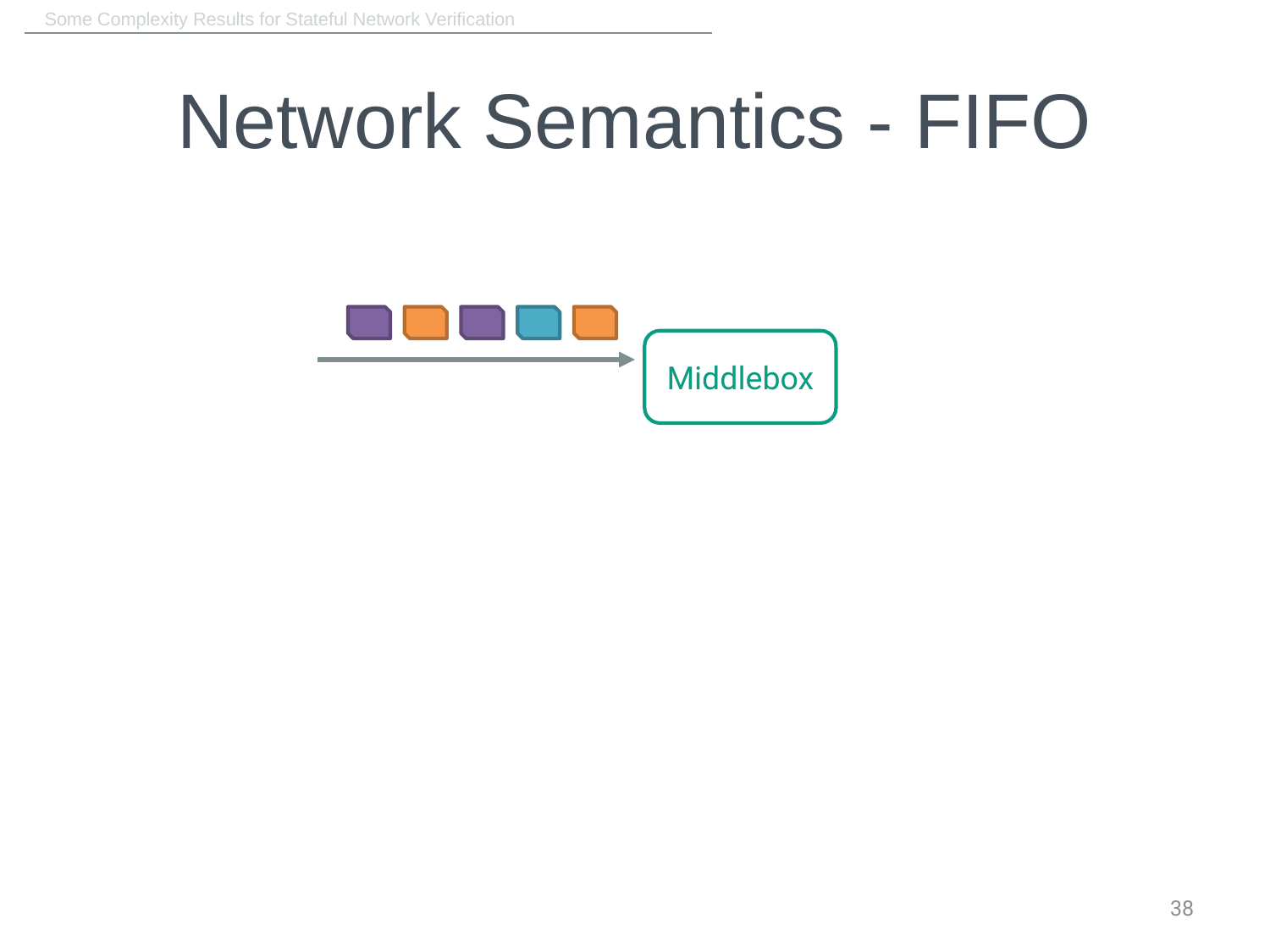

# Network Semantics - FIFO

Middlebox
38